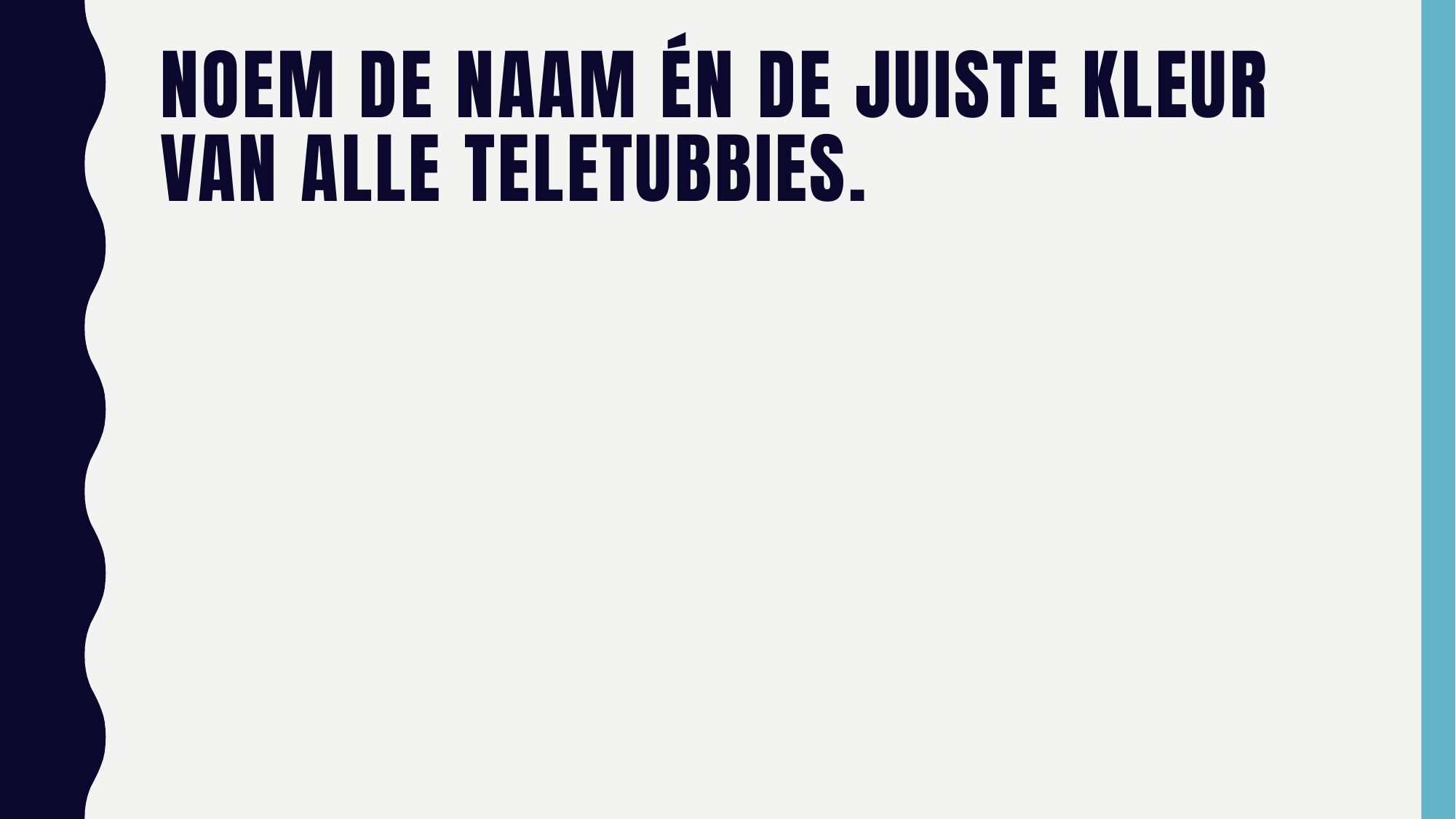

# NOem de naAM Én DE Juiste KLEUR van alle TeletubbieS.